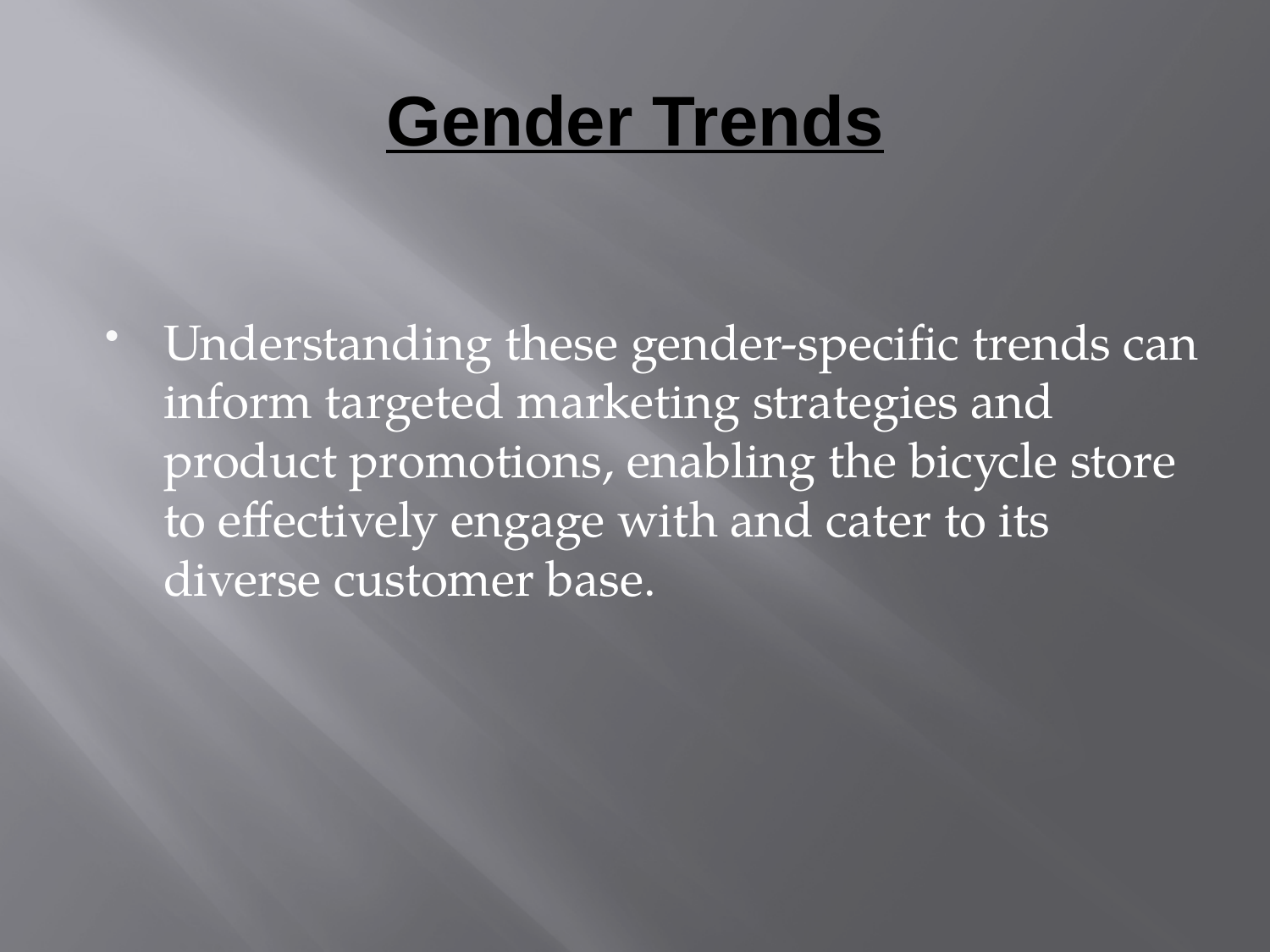

# Gender Trends
Understanding these gender-specific trends can inform targeted marketing strategies and product promotions, enabling the bicycle store to effectively engage with and cater to its diverse customer base.